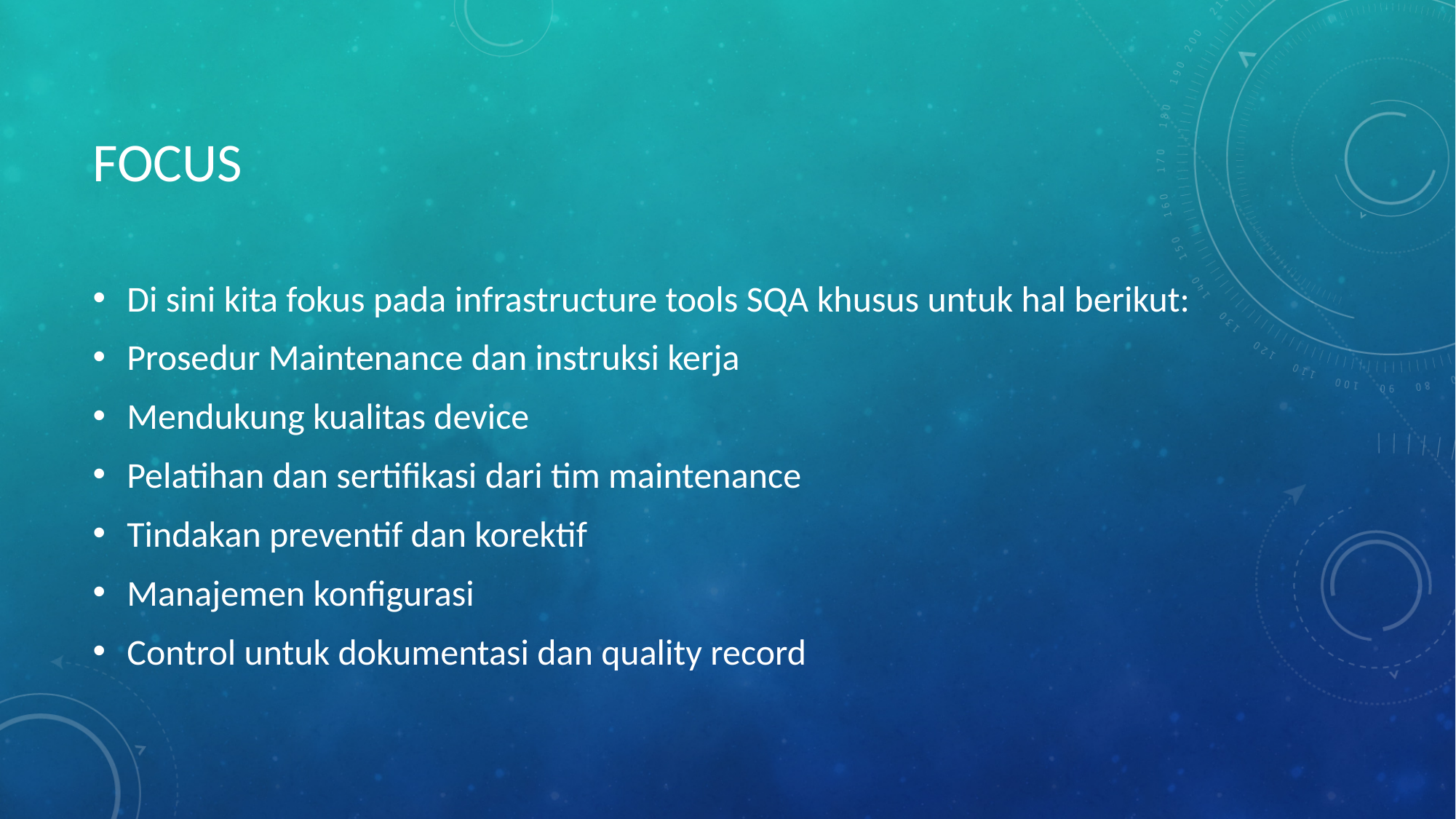

# focus
Di sini kita fokus pada infrastructure tools SQA khusus untuk hal berikut:
Prosedur Maintenance dan instruksi kerja
Mendukung kualitas device
Pelatihan dan sertifikasi dari tim maintenance
Tindakan preventif dan korektif
Manajemen konfigurasi
Control untuk dokumentasi dan quality record